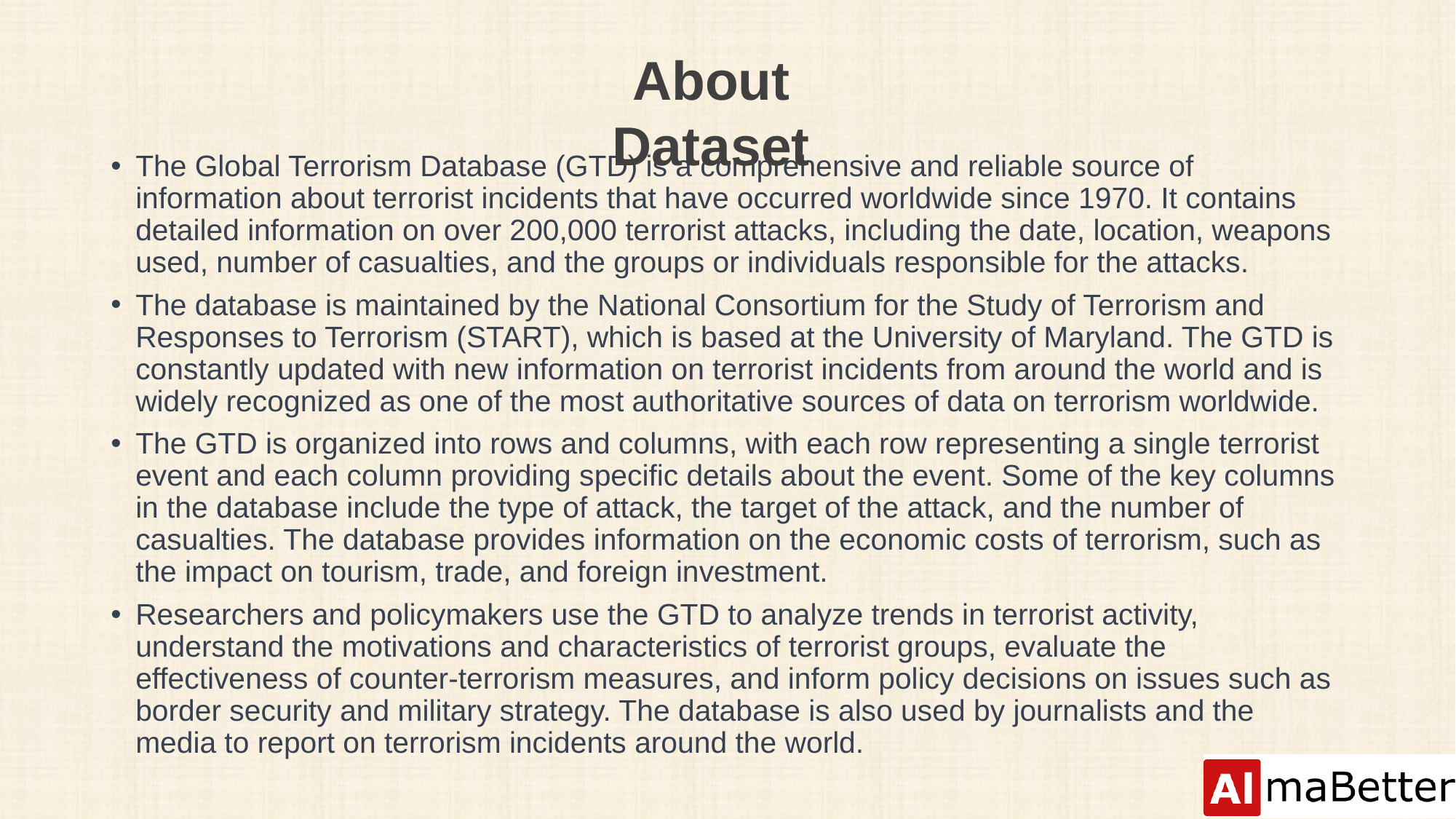

About Dataset
The Global Terrorism Database (GTD) is a comprehensive and reliable source of information about terrorist incidents that have occurred worldwide since 1970. It contains detailed information on over 200,000 terrorist attacks, including the date, location, weapons used, number of casualties, and the groups or individuals responsible for the attacks.
The database is maintained by the National Consortium for the Study of Terrorism and Responses to Terrorism (START), which is based at the University of Maryland. The GTD is constantly updated with new information on terrorist incidents from around the world and is widely recognized as one of the most authoritative sources of data on terrorism worldwide.
The GTD is organized into rows and columns, with each row representing a single terrorist event and each column providing specific details about the event. Some of the key columns in the database include the type of attack, the target of the attack, and the number of casualties. The database provides information on the economic costs of terrorism, such as the impact on tourism, trade, and foreign investment.
Researchers and policymakers use the GTD to analyze trends in terrorist activity, understand the motivations and characteristics of terrorist groups, evaluate the effectiveness of counter-terrorism measures, and inform policy decisions on issues such as border security and military strategy. The database is also used by journalists and the media to report on terrorism incidents around the world.